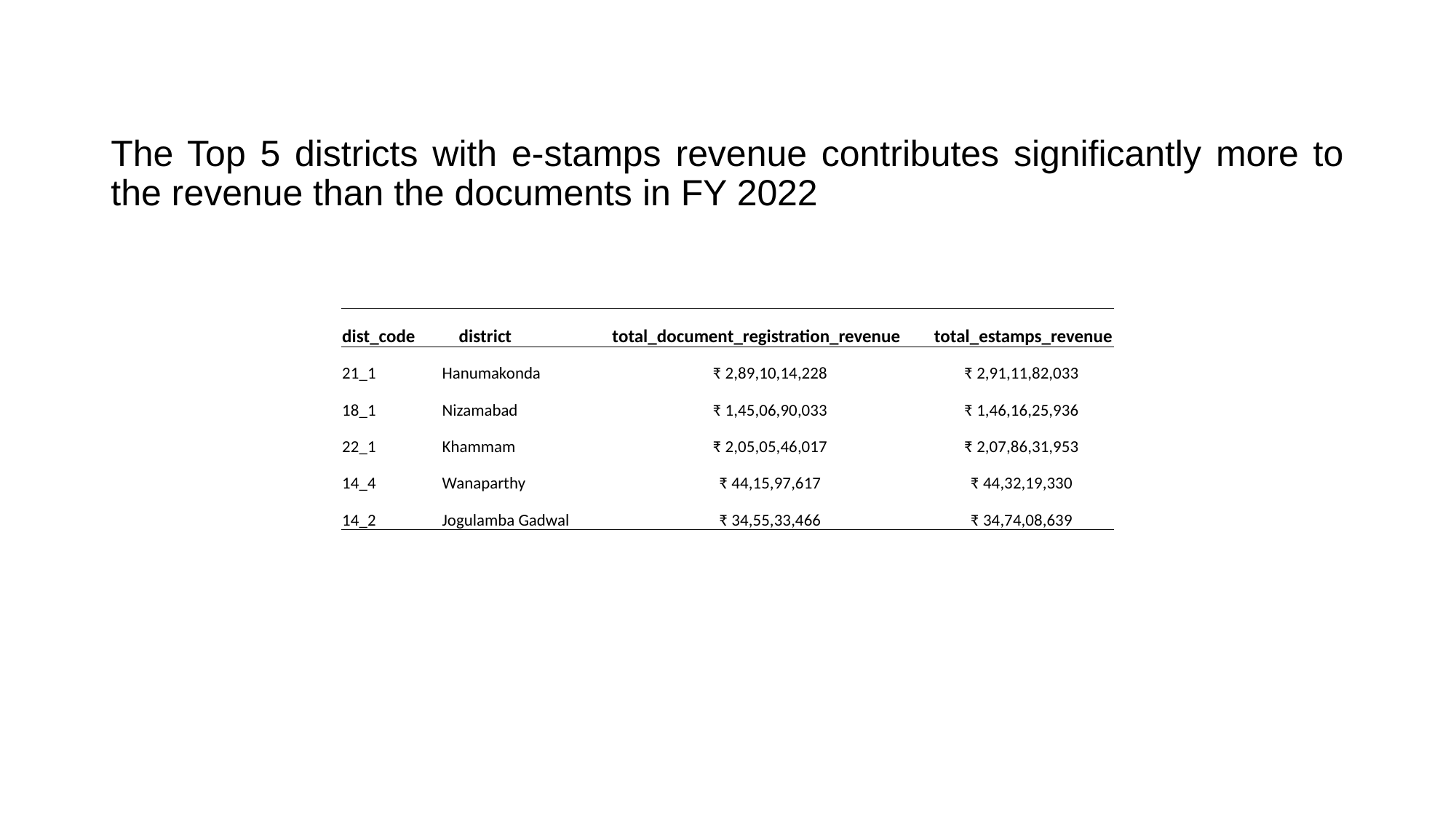

# The Top 5 districts with e-stamps revenue contributes significantly more to the revenue than the documents in FY 2022
| dist\_code | district | total\_document\_registration\_revenue | total\_estamps\_revenue |
| --- | --- | --- | --- |
| 21\_1 | Hanumakonda | ₹ 2,89,10,14,228 | ₹ 2,91,11,82,033 |
| 18\_1 | Nizamabad | ₹ 1,45,06,90,033 | ₹ 1,46,16,25,936 |
| 22\_1 | Khammam | ₹ 2,05,05,46,017 | ₹ 2,07,86,31,953 |
| 14\_4 | Wanaparthy | ₹ 44,15,97,617 | ₹ 44,32,19,330 |
| 14\_2 | Jogulamba Gadwal | ₹ 34,55,33,466 | ₹ 34,74,08,639 |